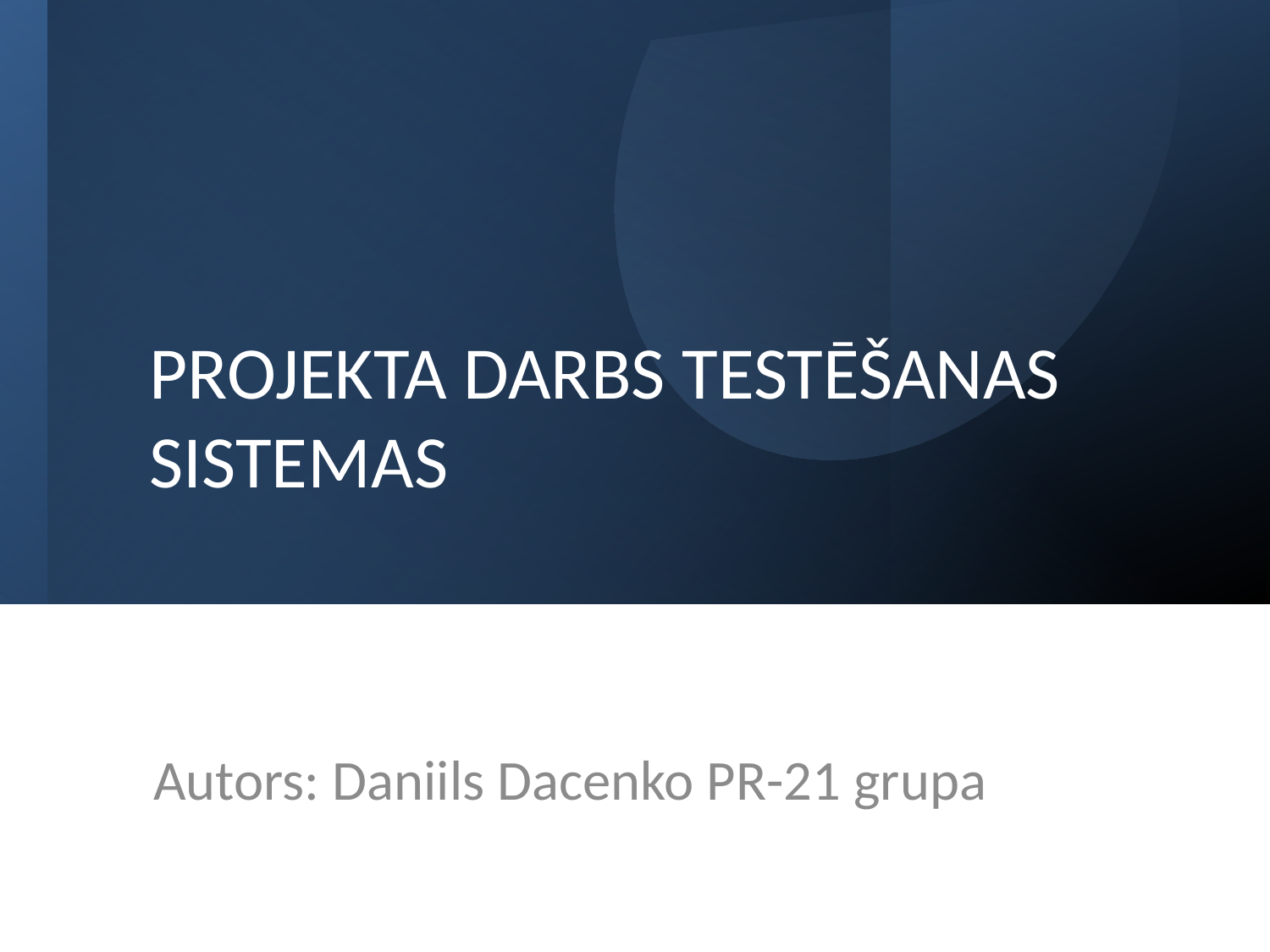

# PROJEKTA DARBS TESTĒŠANAS SISTEMAS
Autors: Daniils Dacenko PR-21 grupa